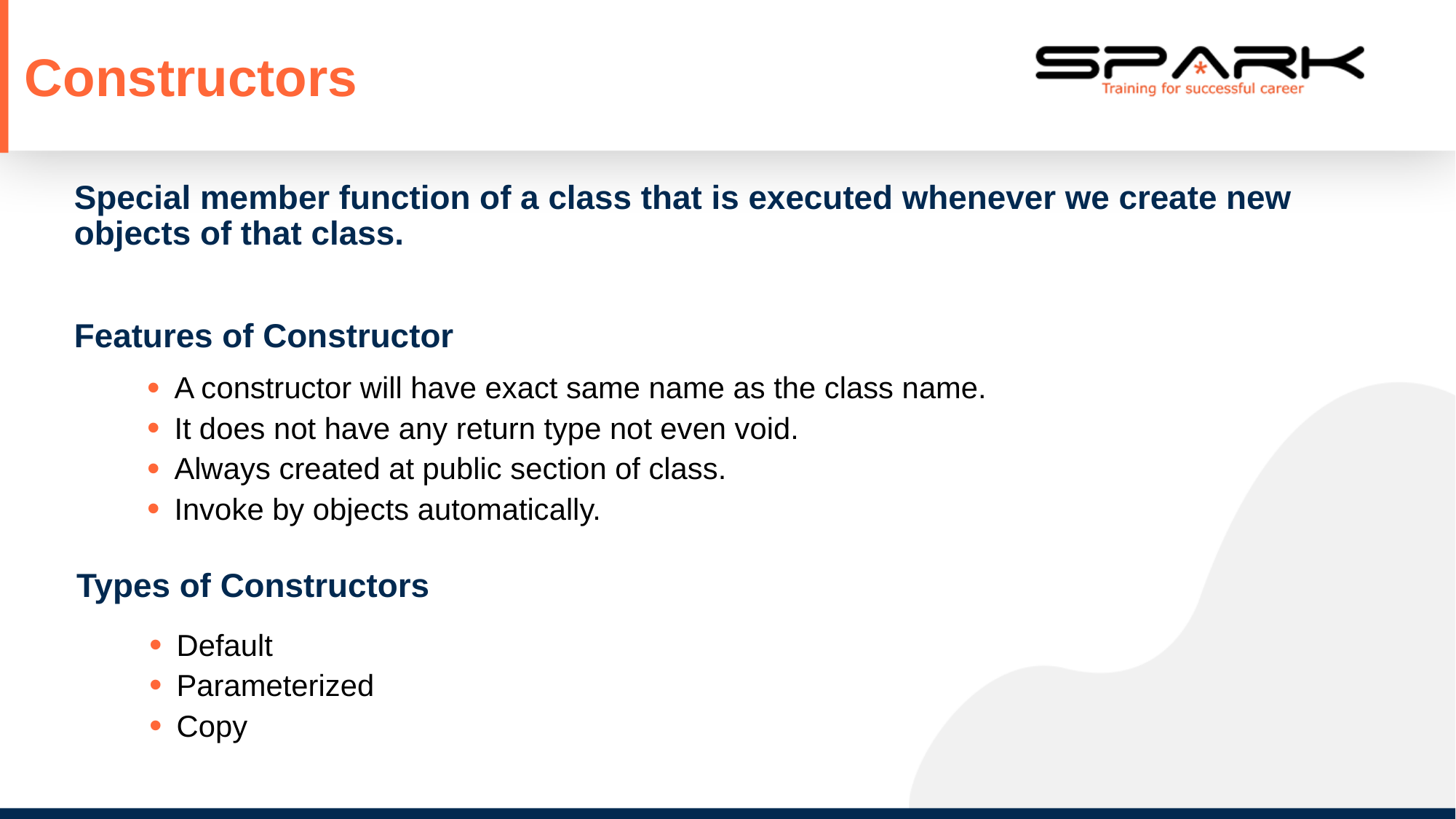

# Constructors
Special member function of a class that is executed whenever we create new objects of that class.

Features of Constructor

A constructor will have exact same name as the class name.
It does not have any return type not even void.
Always created at public section of class.
Invoke by objects automatically.

   Types of Constructors

Default
Parameterized
Copy